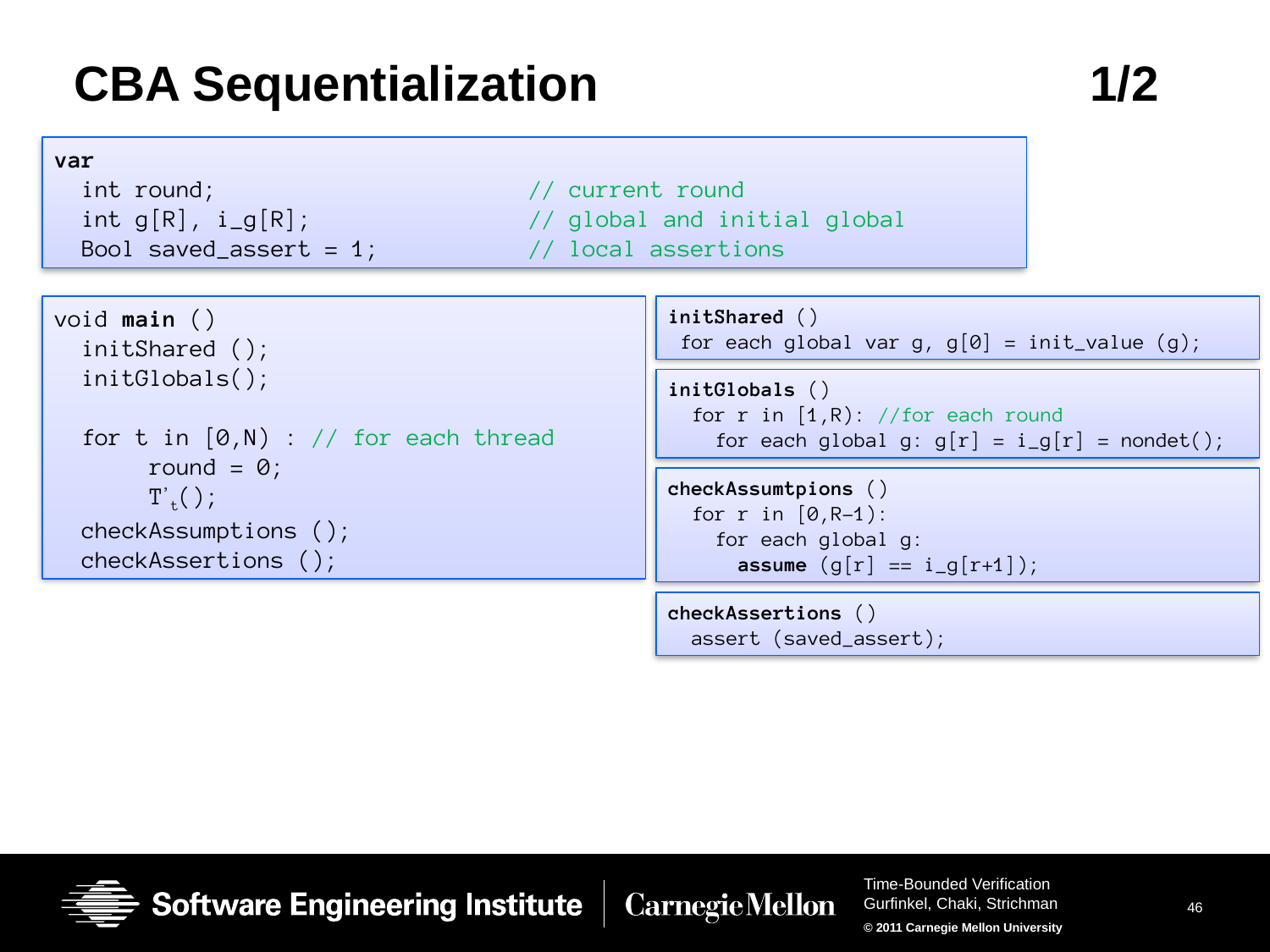

# CBA Sequentialization				1/2
var
  int round;                       // current round
  int g[R], i_g[R];                // global and initial global
  Bool saved_assert = 1;           // local assertions
void main ()
  initShared ();
  initGlobals();

  for t in [0,N) : // for each thread
       round = 0;
       T’t();
  checkAssumptions ();
  checkAssertions ();
initShared ()
 for each global var g, g[0] = init_value (g);
initGlobals ()
  for r in [1,R): //for each round
    for each global g: g[r] = i_g[r] = nondet();
checkAssumtpions ()
  for r in [0,R-1):
    for each global g:
      assume (g[r] == i_g[r+1]);
checkAssertions ()
  assert (saved_assert);